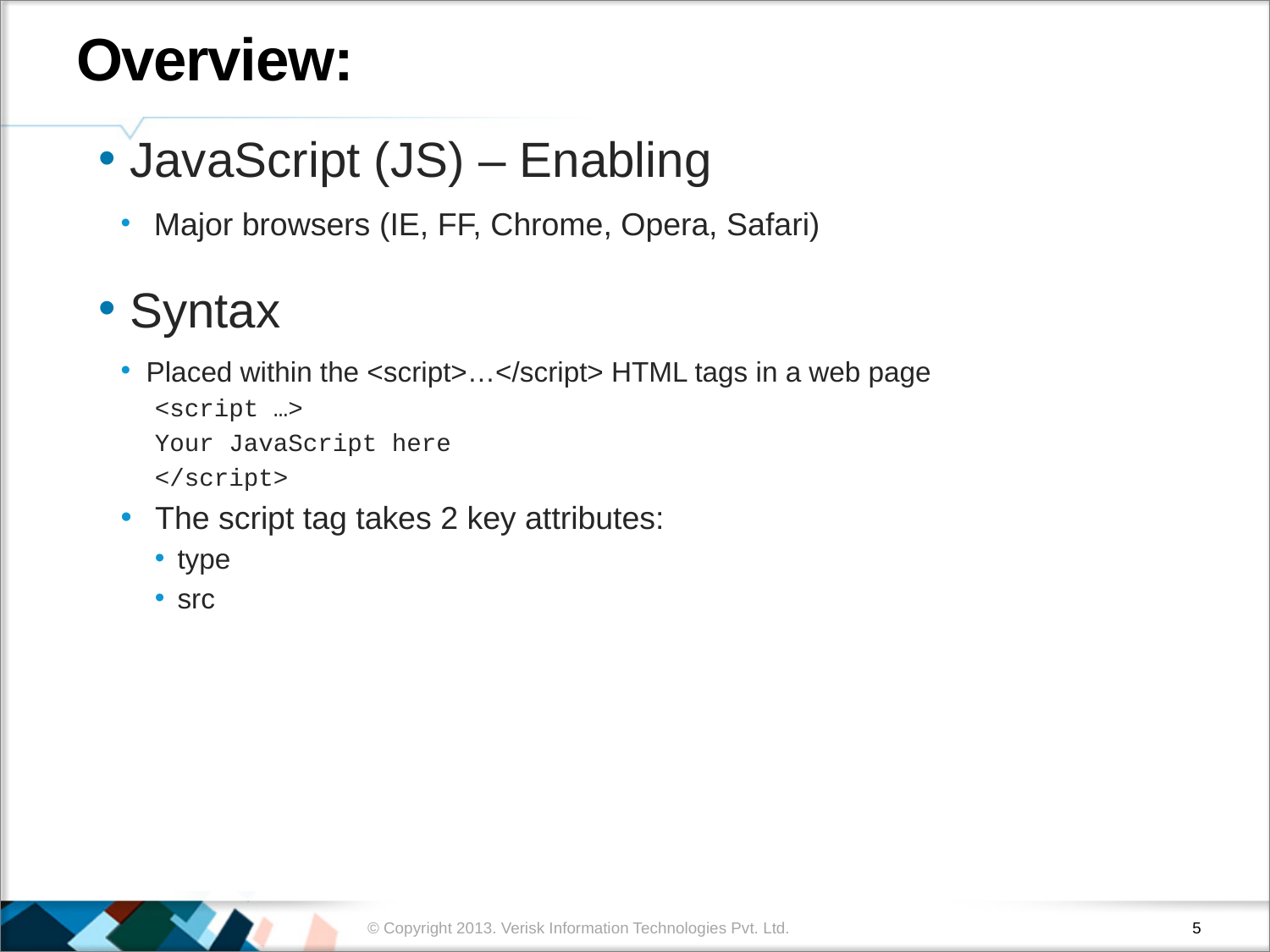

# Overview:
 JavaScript (JS) – Enabling
 Major browsers (IE, FF, Chrome, Opera, Safari)
 Syntax
Placed within the <script>…</script> HTML tags in a web page
<script …>
Your JavaScript here
</script>
 The script tag takes 2 key attributes:
type
src